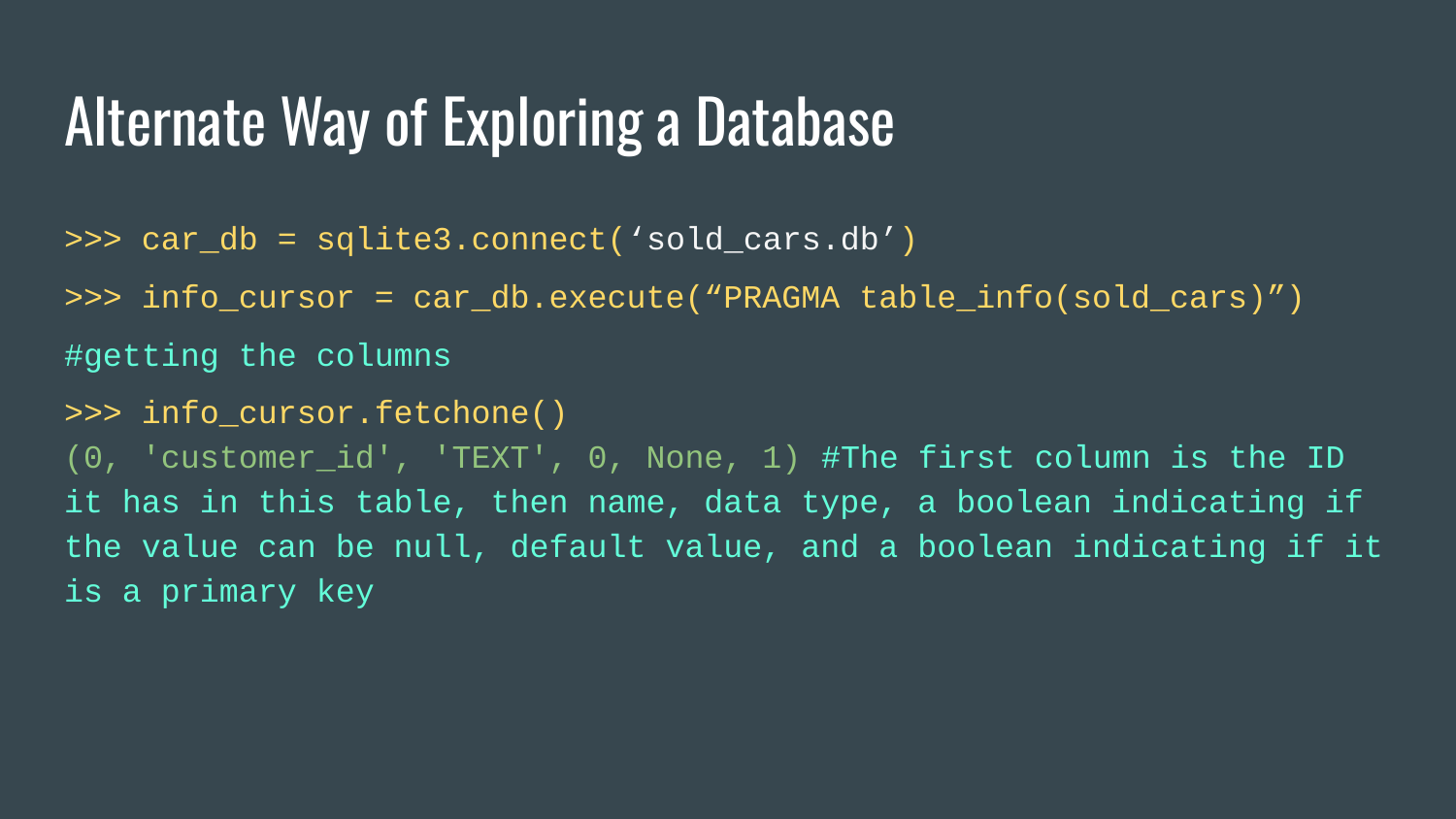

# Alternate Way of Exploring a Database
>>> car_db = sqlite3.connect(‘sold_cars.db’)
>>> info_cursor = car_db.execute(“PRAGMA table_info(sold_cars)”)
#getting the columns
>>> info_cursor.fetchone()
(0, 'customer_id', 'TEXT', 0, None, 1) #The first column is the ID it has in this table, then name, data type, a boolean indicating if the value can be null, default value, and a boolean indicating if it is a primary key